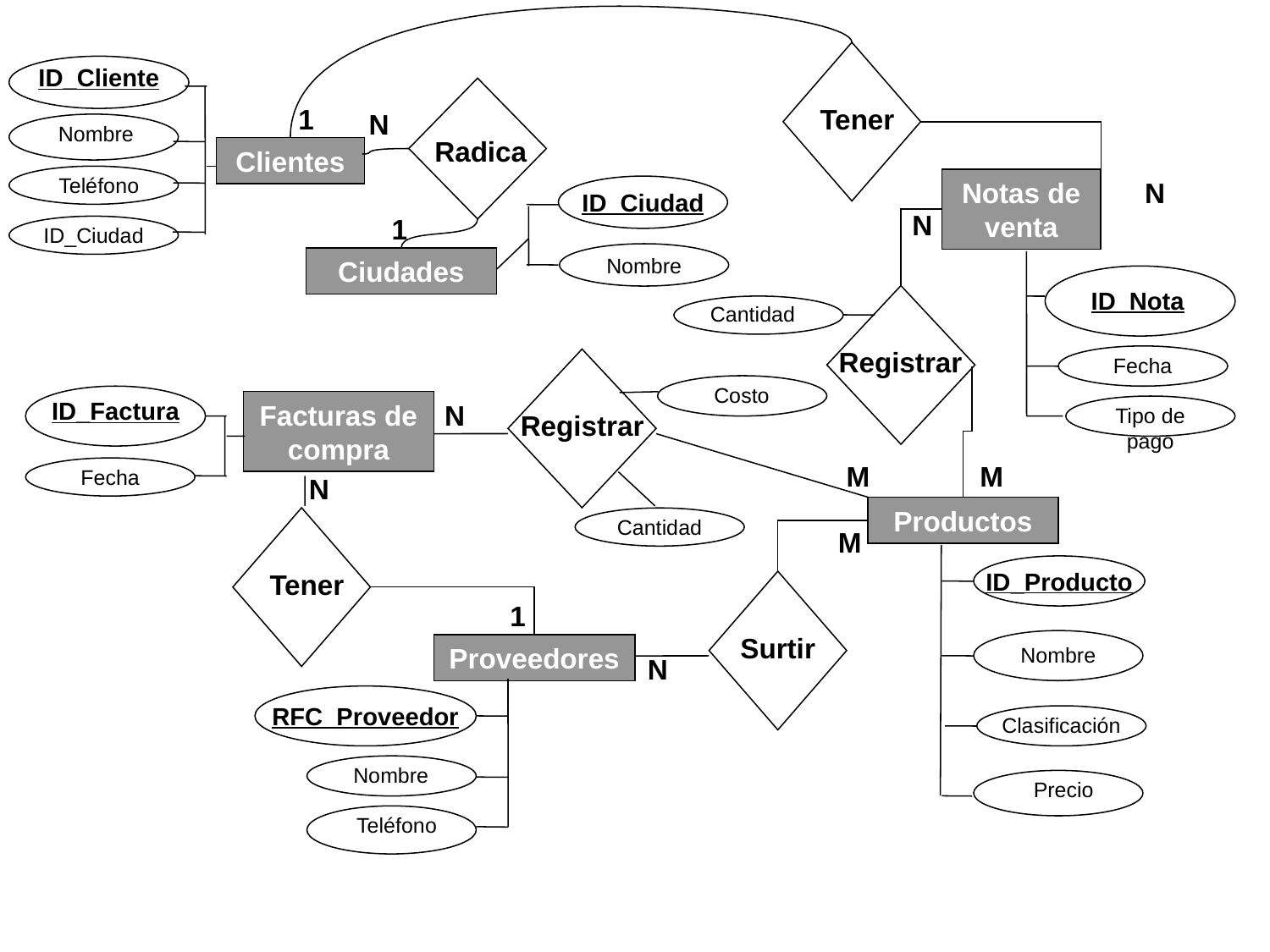

ID_Cliente

1
Tener
N

Nombre
Radica
Clientes

Teléfono
Notas de venta
N
ID_Ciudad

N

1

ID_Ciudad

Nombre
Ciudades

ID_Nota

Cantidad

Registrar

Fecha

Costo

ID_Factura
Facturas de compra
N

Tipo de pago
Registrar

M
M

Fecha
N

Productos

Cantidad
M

ID_Producto
Tener

1
Surtir

Proveedores
Nombre
N

RFC_Proveedor

Clasificación

Nombre

Precio

Teléfono